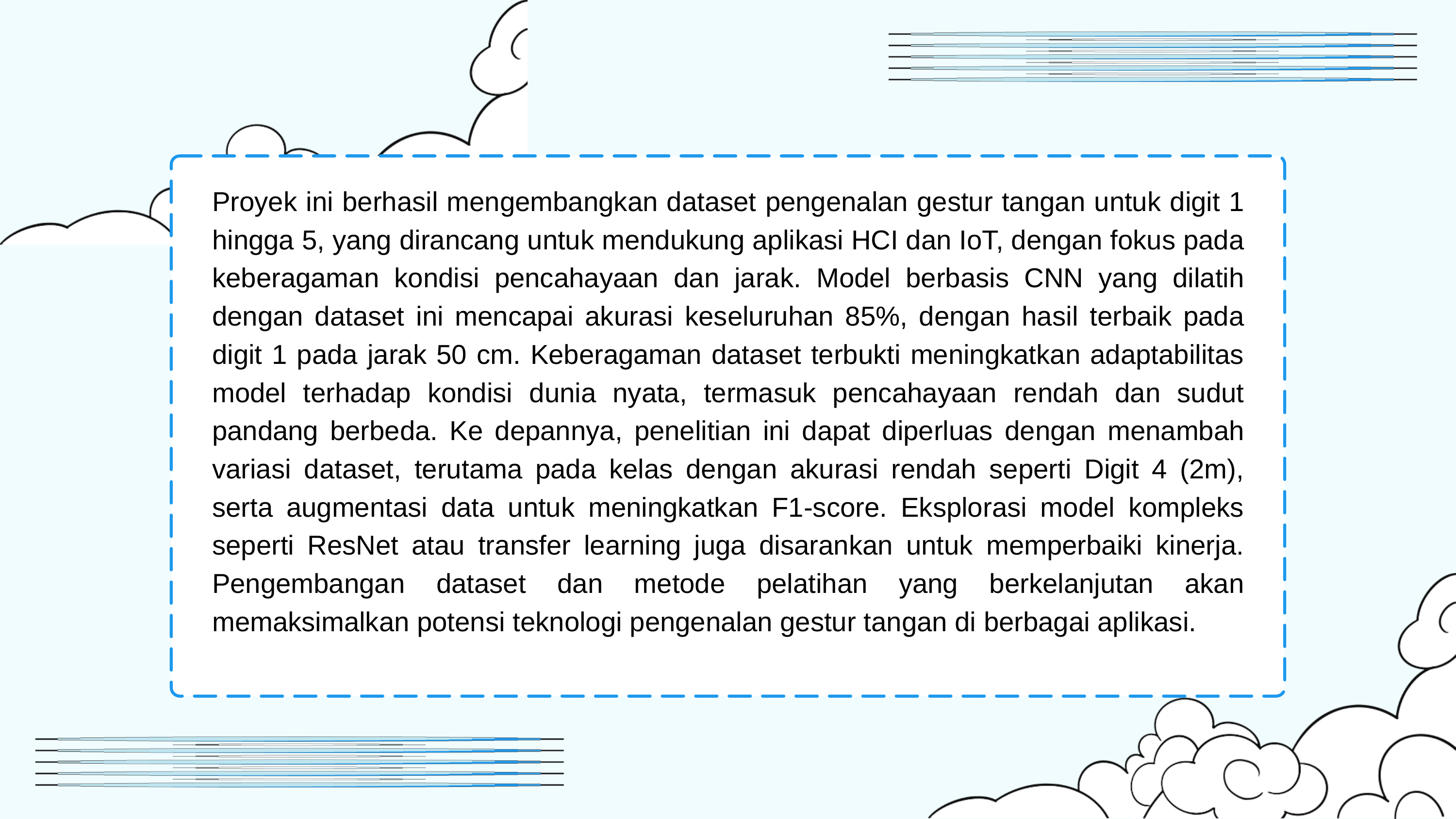

Proyek ini berhasil mengembangkan dataset pengenalan gestur tangan untuk digit 1 hingga 5, yang dirancang untuk mendukung aplikasi HCI dan IoT, dengan fokus pada keberagaman kondisi pencahayaan dan jarak. Model berbasis CNN yang dilatih dengan dataset ini mencapai akurasi keseluruhan 85%, dengan hasil terbaik pada digit 1 pada jarak 50 cm. Keberagaman dataset terbukti meningkatkan adaptabilitas model terhadap kondisi dunia nyata, termasuk pencahayaan rendah dan sudut pandang berbeda. Ke depannya, penelitian ini dapat diperluas dengan menambah variasi dataset, terutama pada kelas dengan akurasi rendah seperti Digit 4 (2m), serta augmentasi data untuk meningkatkan F1-score. Eksplorasi model kompleks seperti ResNet atau transfer learning juga disarankan untuk memperbaiki kinerja. Pengembangan dataset dan metode pelatihan yang berkelanjutan akan memaksimalkan potensi teknologi pengenalan gestur tangan di berbagai aplikasi.